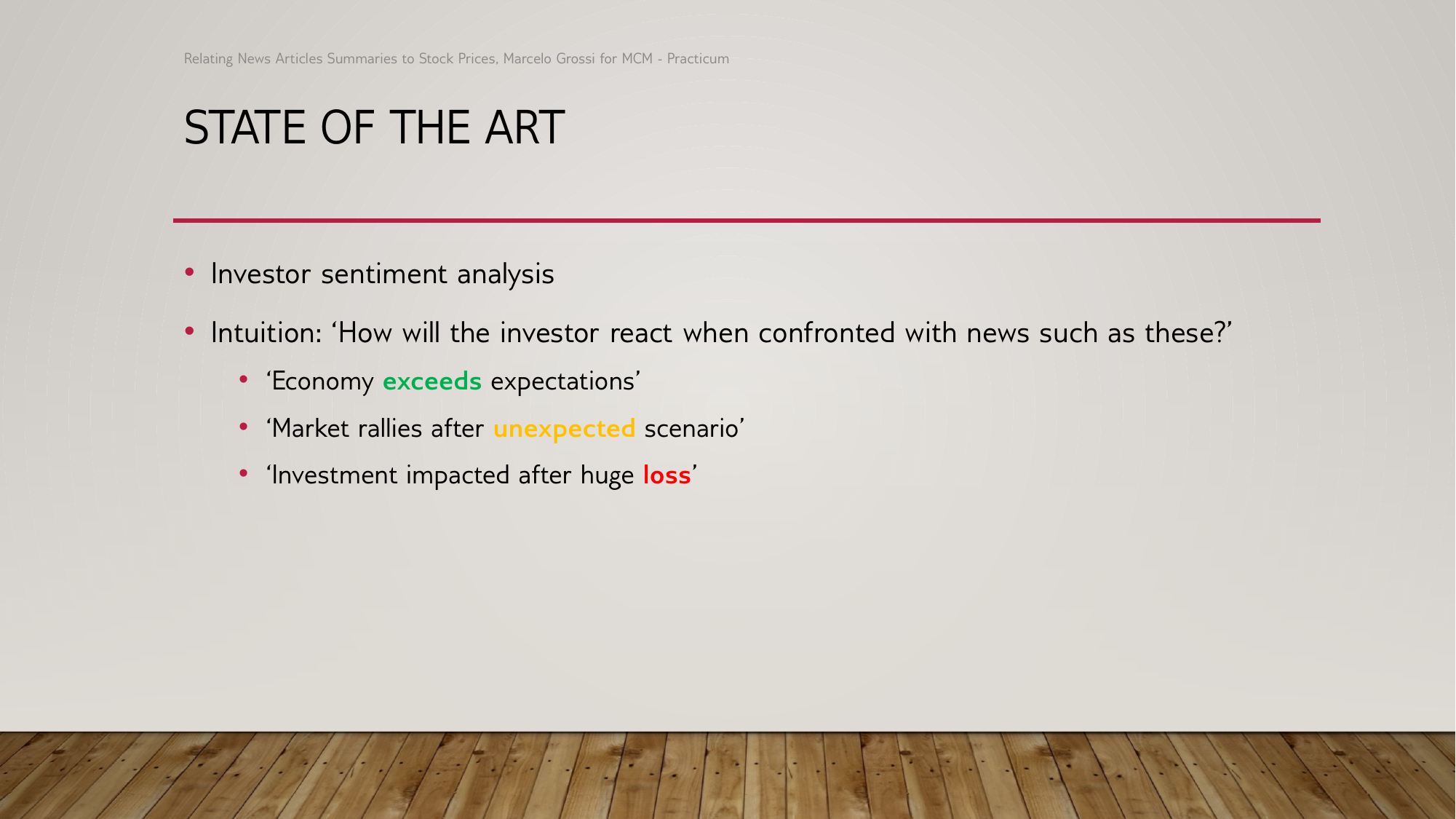

Relating News Articles Summaries to Stock Prices, Marcelo Grossi for MCM - Practicum
# State of the art
Investor sentiment analysis
Intuition: ‘How will the investor react when confronted with news such as these?’
‘Economy exceeds expectations’
‘Market rallies after unexpected scenario’
‘Investment impacted after huge loss’